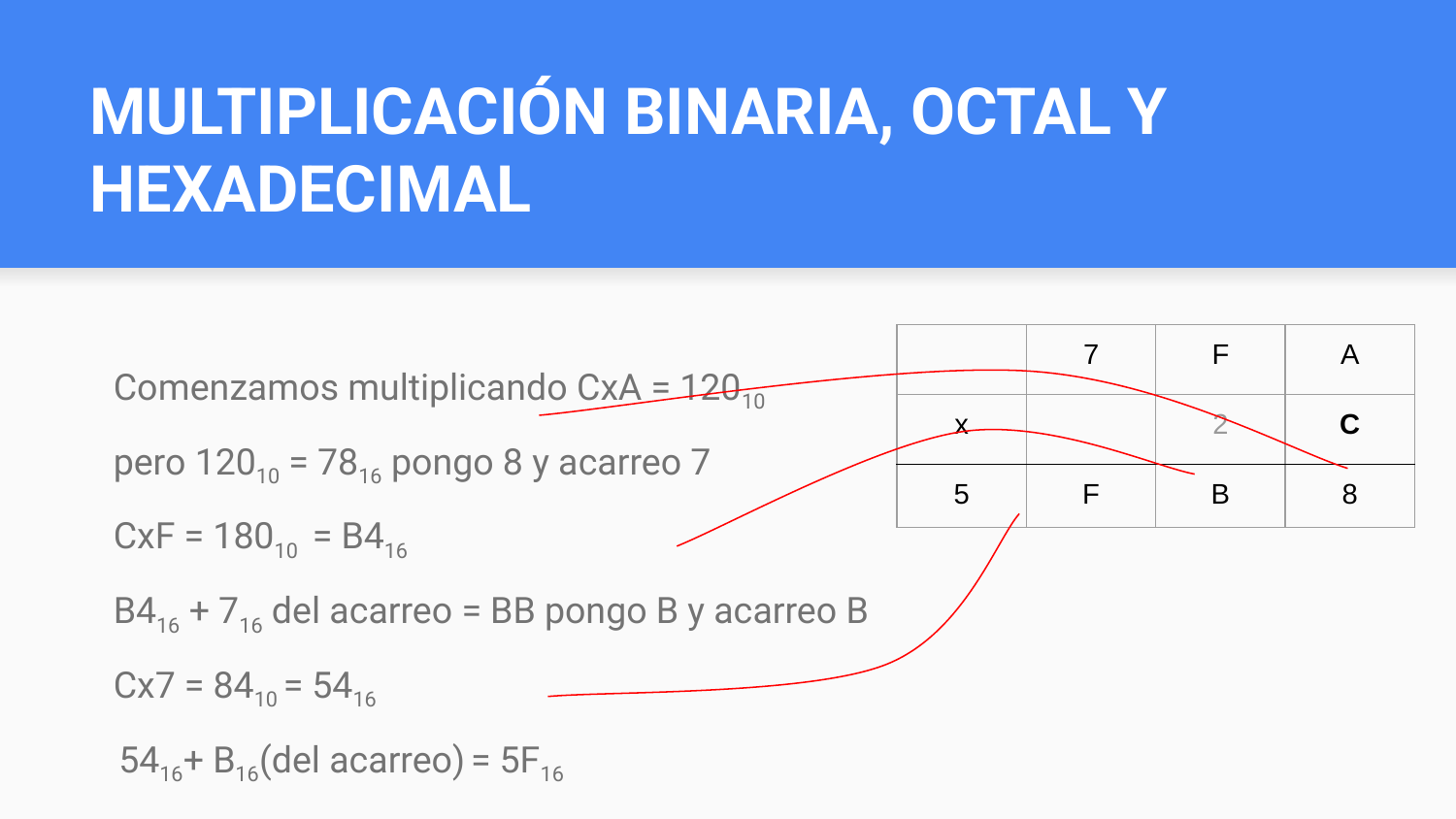

# MULTIPLICACIÓN BINARIA, OCTAL Y HEXADECIMAL
|  | 7 | F | A |
| --- | --- | --- | --- |
| x |  | 2 | C |
| 5 | F | B | 8 |
Comenzamos multiplicando CxA = 12010
pero 12010 = 7816 pongo 8 y acarreo 7
CxF = 18010  = B416
B416 + 716 del acarreo = BB pongo B y acarreo B
Cx7 = 8410 = 5416
 5416+ B16(del acarreo) = 5F16